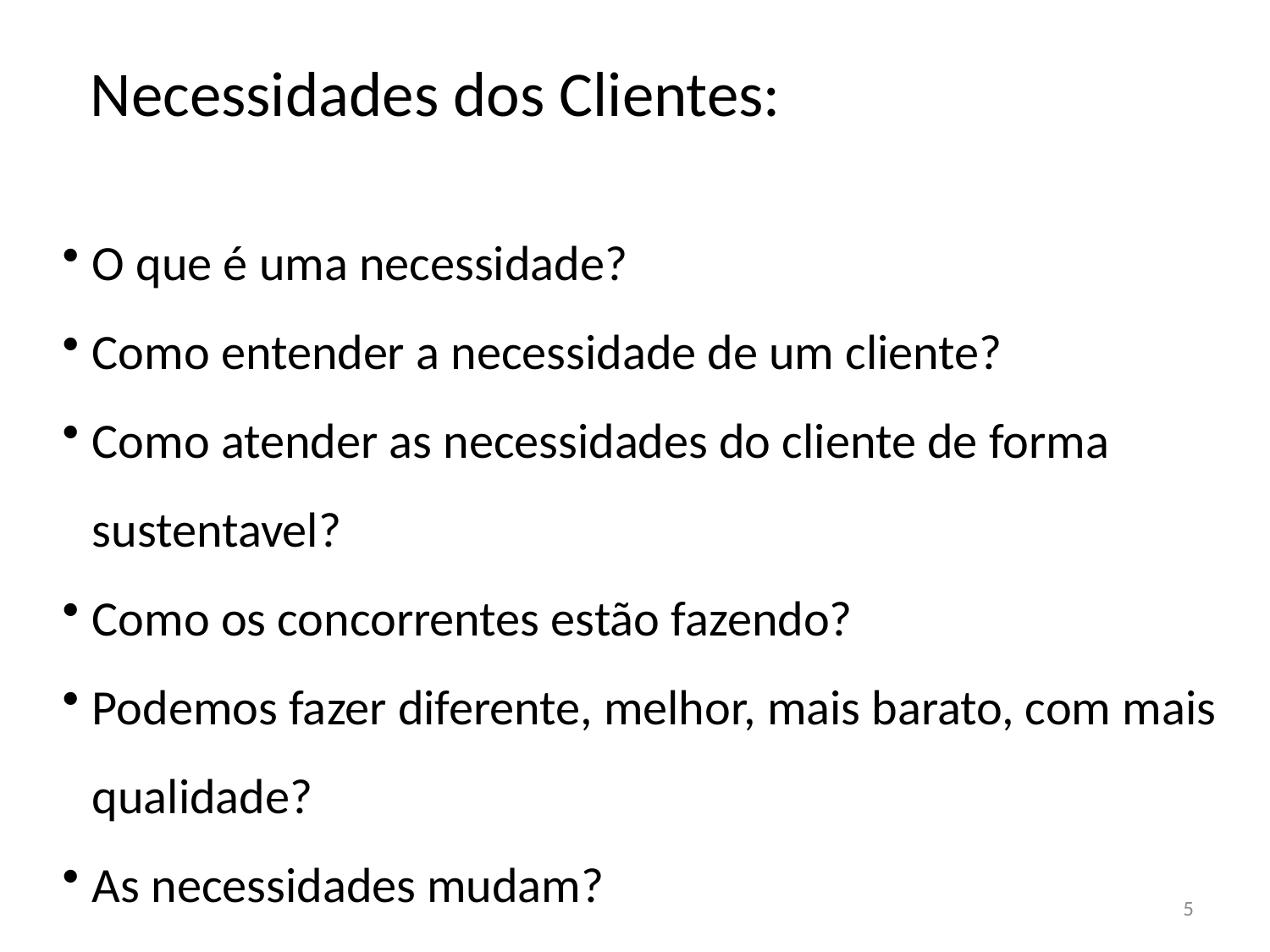

Necessidades dos Clientes:

O que é uma necessidade?
Como entender a necessidade de um cliente?
Como atender as necessidades do cliente de forma sustentavel?
Como os concorrentes estão fazendo?
Podemos fazer diferente, melhor, mais barato, com mais qualidade?
As necessidades mudam?

5